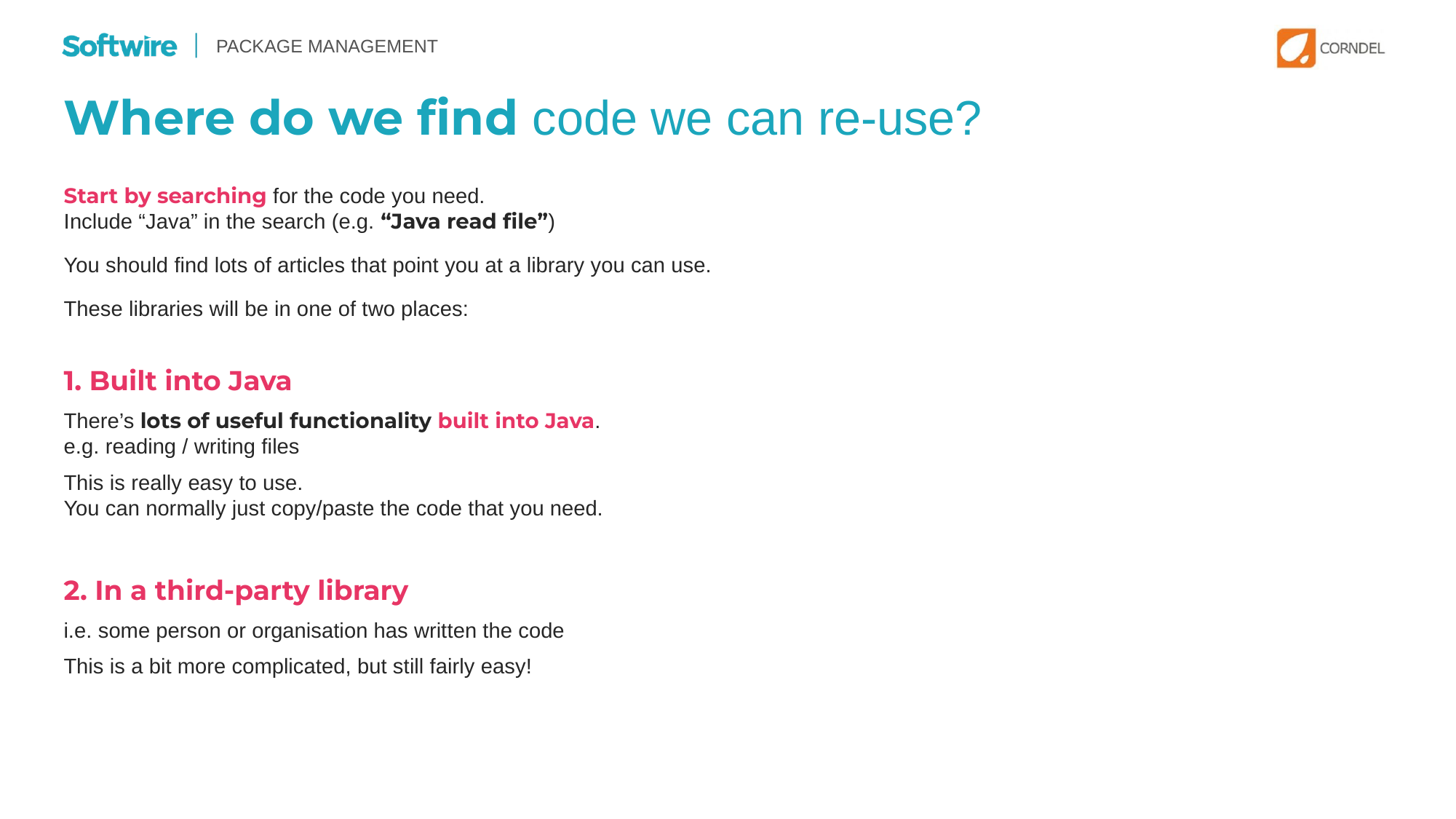

PACKAGE MANAGEMENT
Where do we find code we can re-use?
Start by searching for the code you need.
Include “Java” in the search (e.g. “Java read file”)
You should find lots of articles that point you at a library you can use.
These libraries will be in one of two places:
1. Built into Java
There’s lots of useful functionality built into Java.
e.g. reading / writing files
This is really easy to use.
You can normally just copy/paste the code that you need.
2. In a third-party library
i.e. some person or organisation has written the code
This is a bit more complicated, but still fairly easy!